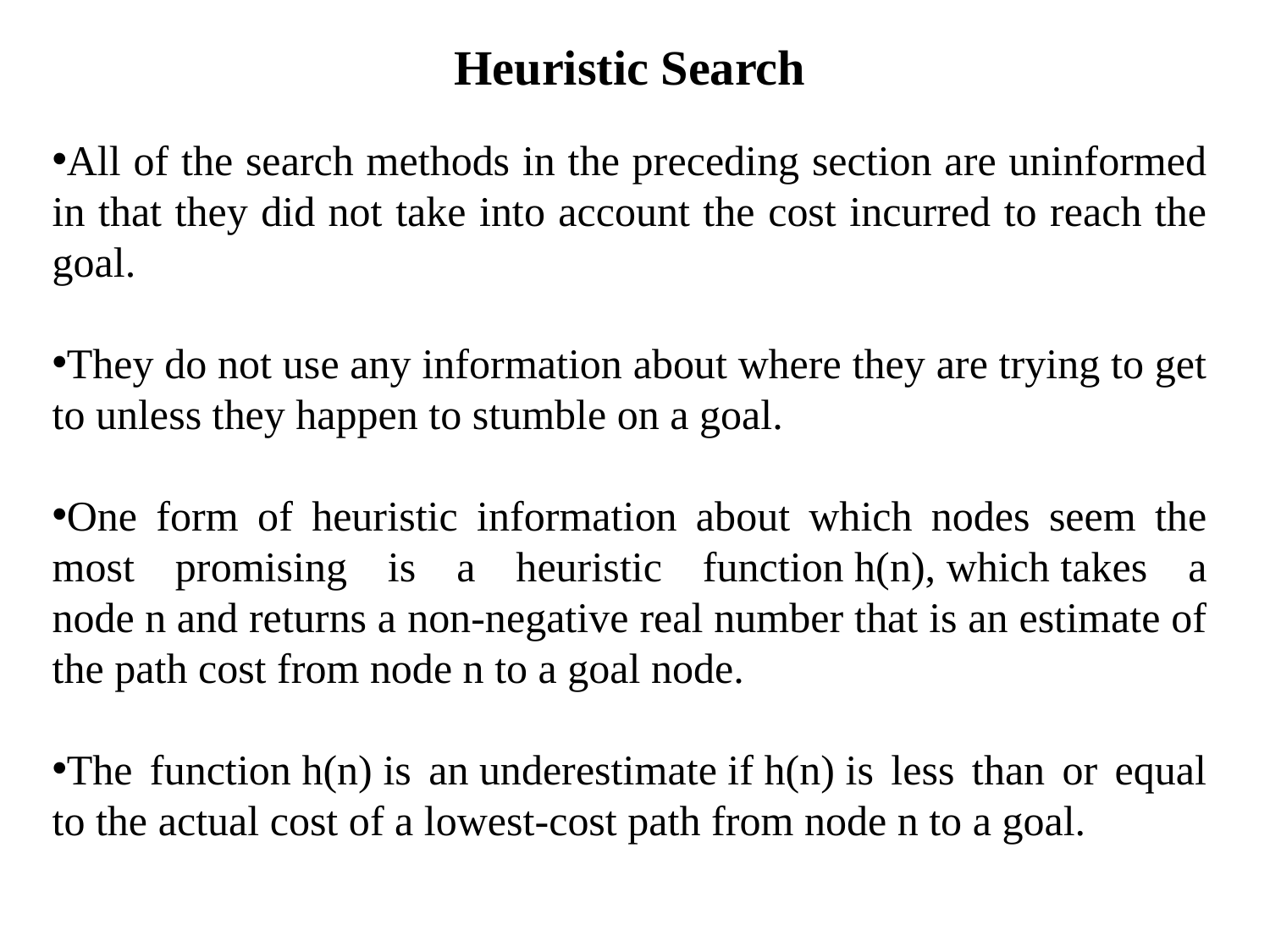

Heuristic Search

All of the search methods in the preceding section are uninformed in that they did not take into account the cost incurred to reach the goal.

They do not use any information about where they are trying to get to unless they happen to stumble on a goal.

One form of heuristic information about which nodes seem the most promising is a heuristic function h(n), which takes a node n and returns a non-negative real number that is an estimate of the path cost from node n to a goal node.

The function h(n) is an underestimate if h(n) is less than or equal to the actual cost of a lowest-cost path from node n to a goal.